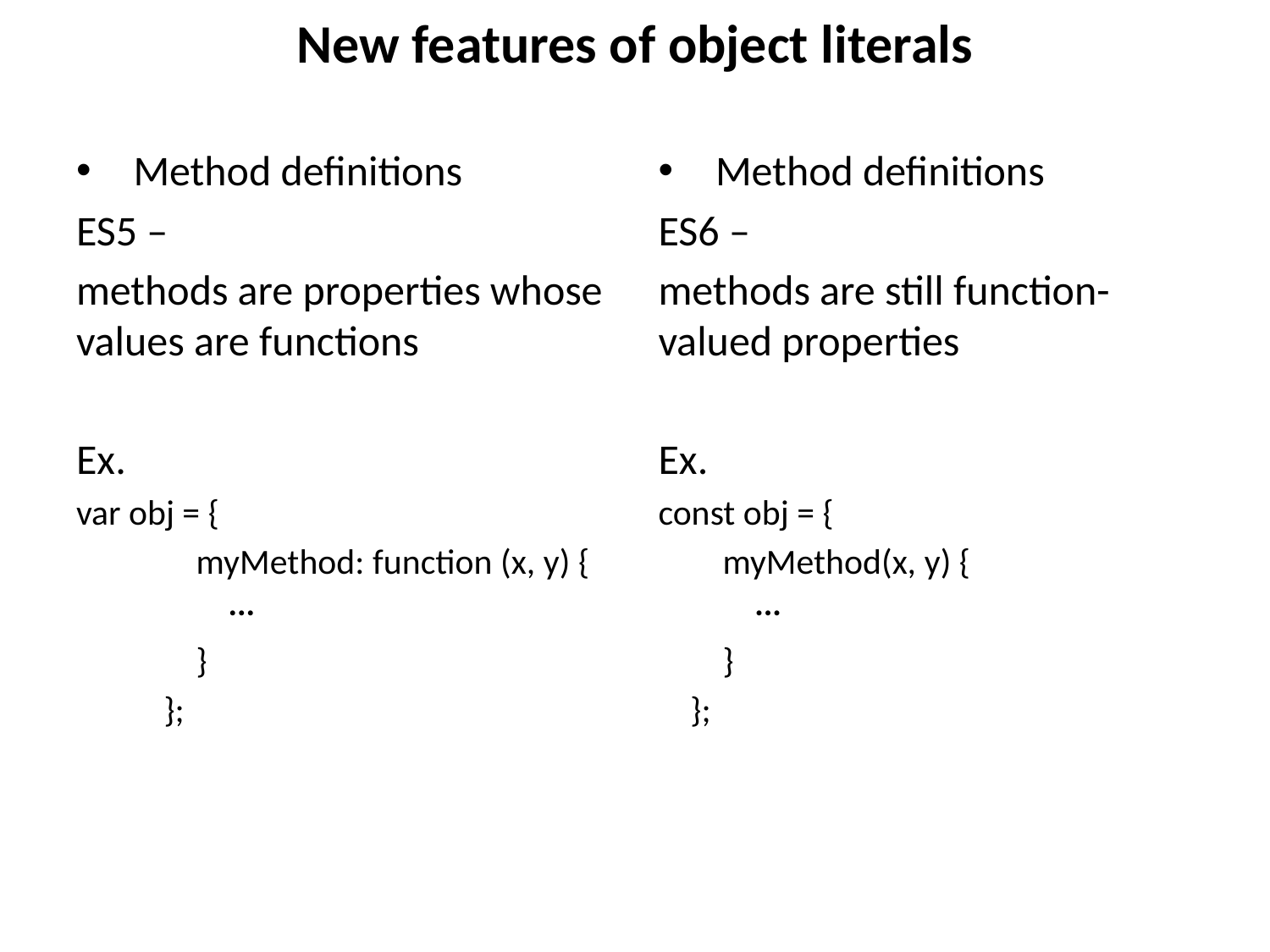

# New features of object literals
 Method definitions
ES5 –
methods are properties whose values are functions

Ex.
var obj = {
        myMethod: function (x, y) {
            ···
        }
    };
 Method definitions
ES6 –
methods are still function-valued properties

Ex.
const obj = {
        myMethod(x, y) {
            ···
        }
    };